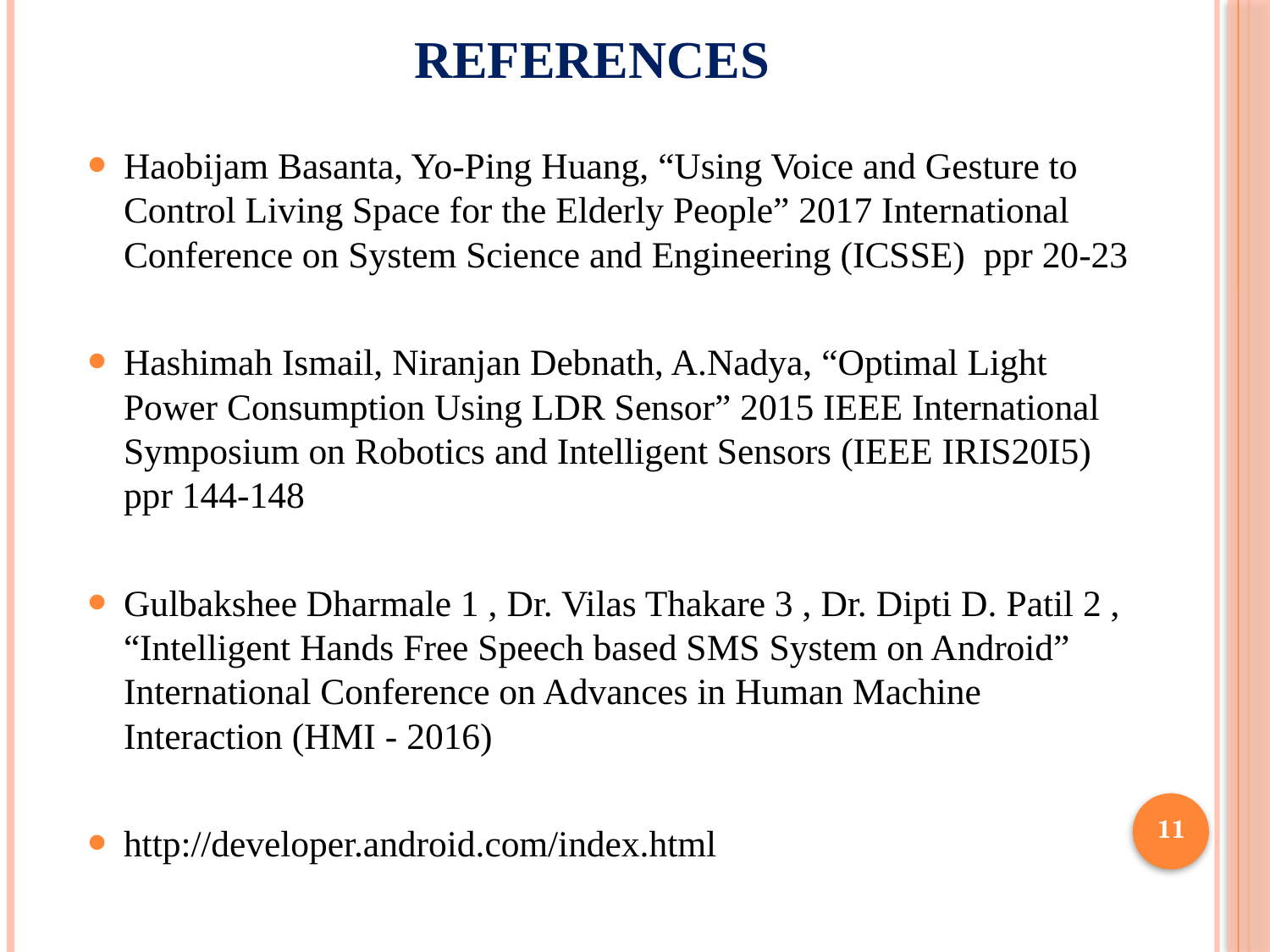

# REFERENCES
Haobijam Basanta, Yo-Ping Huang, “Using Voice and Gesture to Control Living Space for the Elderly People” 2017 International Conference on System Science and Engineering (ICSSE)  ppr 20-23

Hashimah Ismail, Niranjan Debnath, A.Nadya, “Optimal Light Power Consumption Using LDR Sensor” 2015 IEEE International Symposium on Robotics and Intelligent Sensors (IEEE IRIS20I5) ppr 144-148

Gulbakshee Dharmale 1 , Dr. Vilas Thakare 3 , Dr. Dipti D. Patil 2 , “Intelligent Hands Free Speech based SMS System on Android” International Conference on Advances in Human Machine Interaction (HMI - 2016)

http://developer.android.com/index.html

11